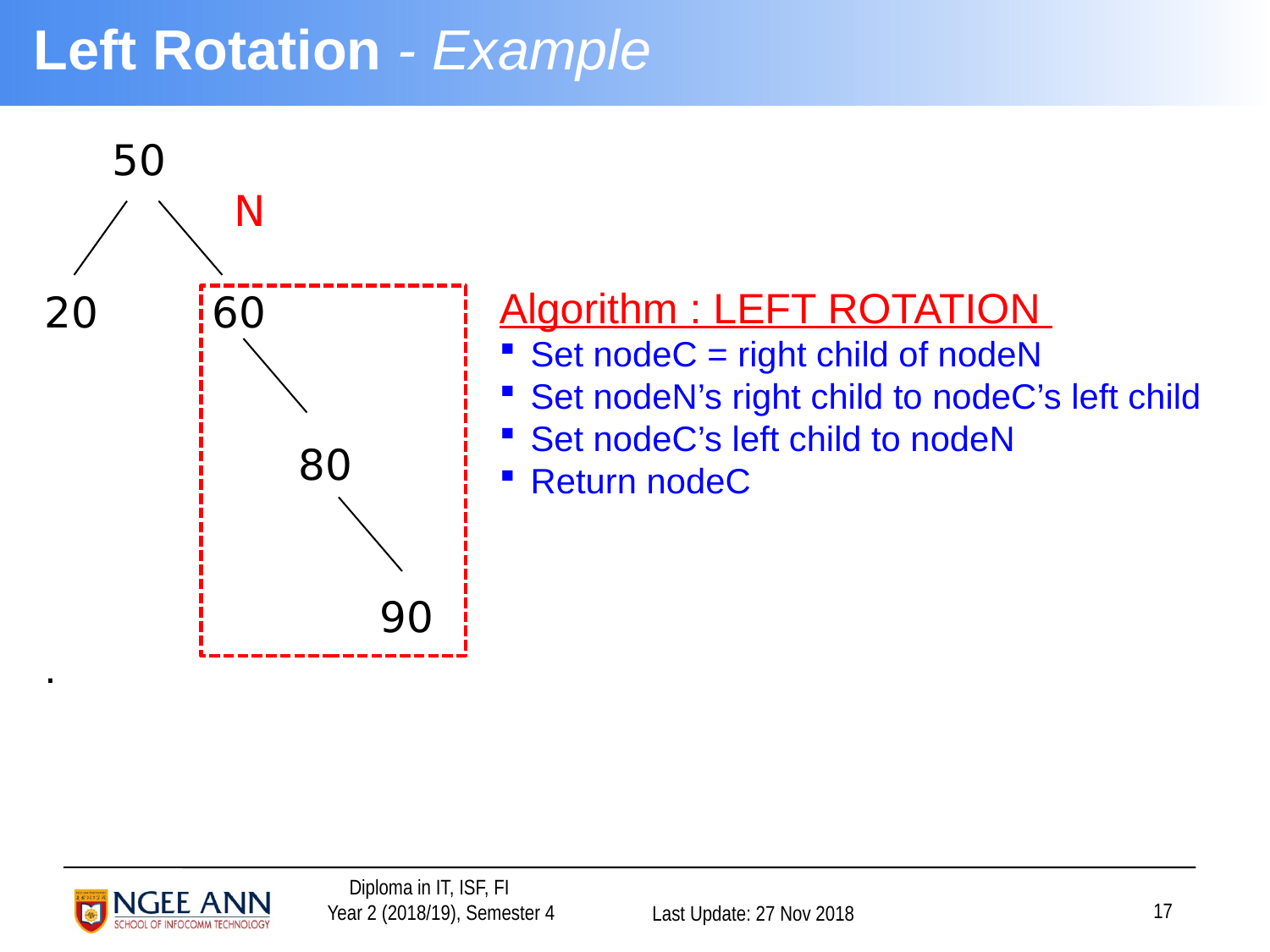

# Left Rotation - Example
     50
              N

20	   60

		80

		      90
.

Algorithm : LEFT ROTATION
Set nodeC = right child of nodeN
Set nodeN’s right child to nodeC’s left child
Set nodeC’s left child to nodeN
Return nodeC